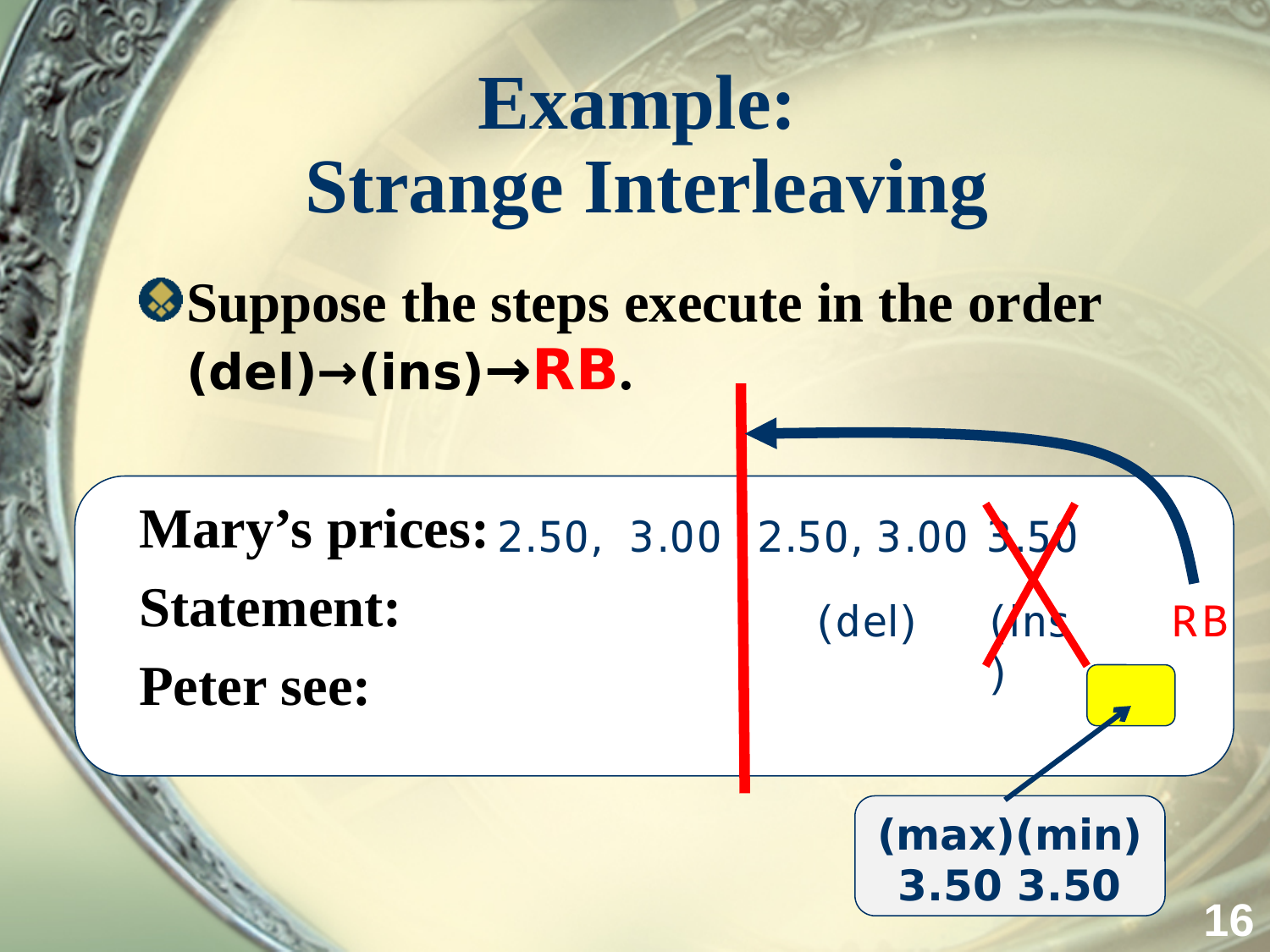

# Example: Strange Interleaving
Suppose the steps execute in the order (del)→(ins)→RB.

Mary’s prices:
Statement:
Peter see:

   2.50, 3.00
(del)
3.50
RB
2.50,  3.00
(ins)

(max)(min)
3.50 3.50
16